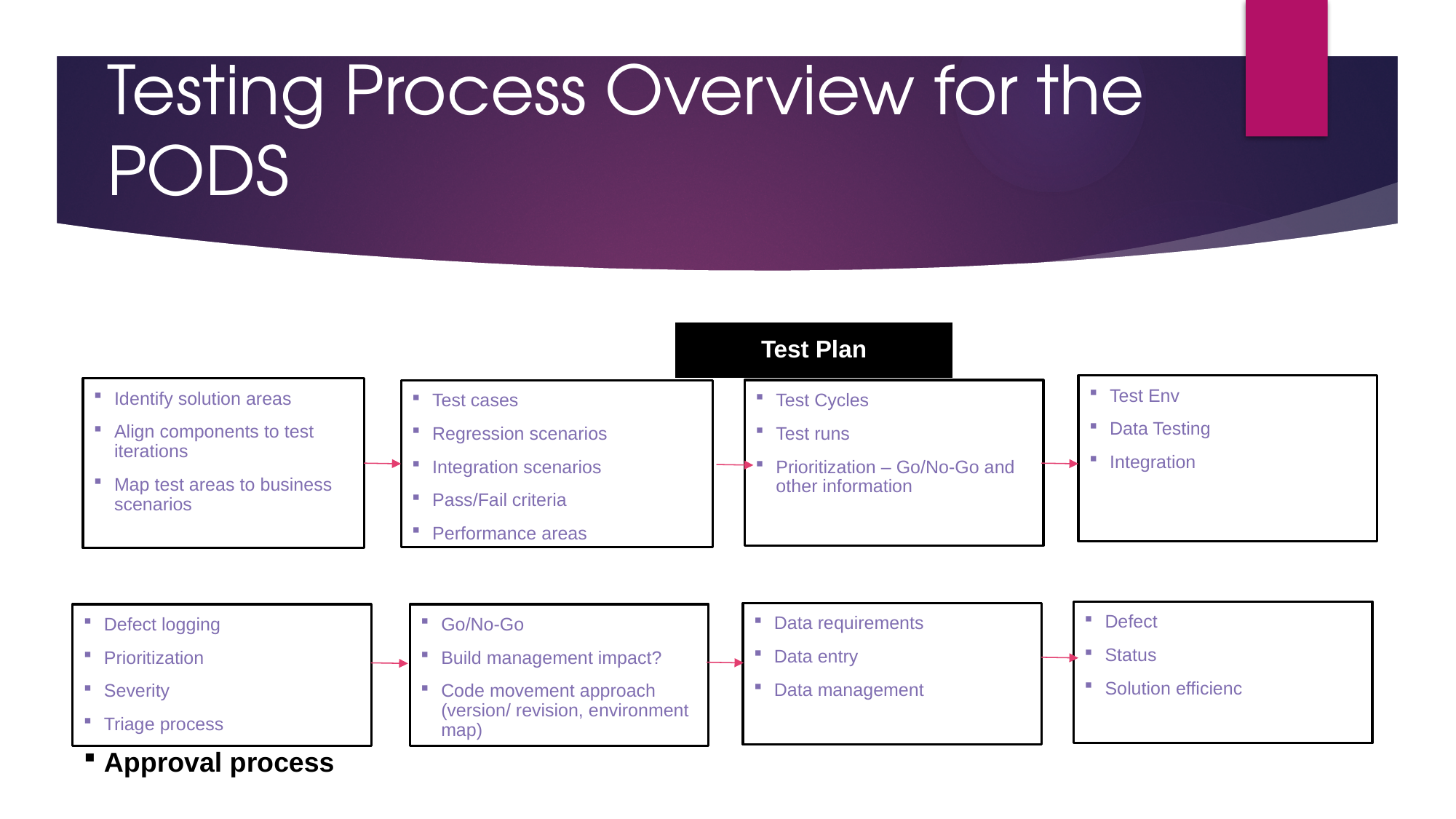

# Testing Process Overview for the PODS
Test Plan
Environment Planning
Solution Review
Test Requirements
Test Env
Data Testing
Integration
Identify solution areas
Align components to test iterations
Map test areas to business scenarios
Test Cycles
Test runs
Prioritization – Go/No-Go and other information
Test cases
Regression scenarios
Integration scenarios
Pass/Fail criteria
Performance areas
Data Plan
Reporting
Code Management Strategy
Defect Management
Defect
Status
Solution efficiency
Data requirements
Data entry
Data management
Go/No-Go
Build management impact?
Code movement approach (version/ revision, environment map)
Defect logging
Prioritization
Severity
Triage process
Approval process